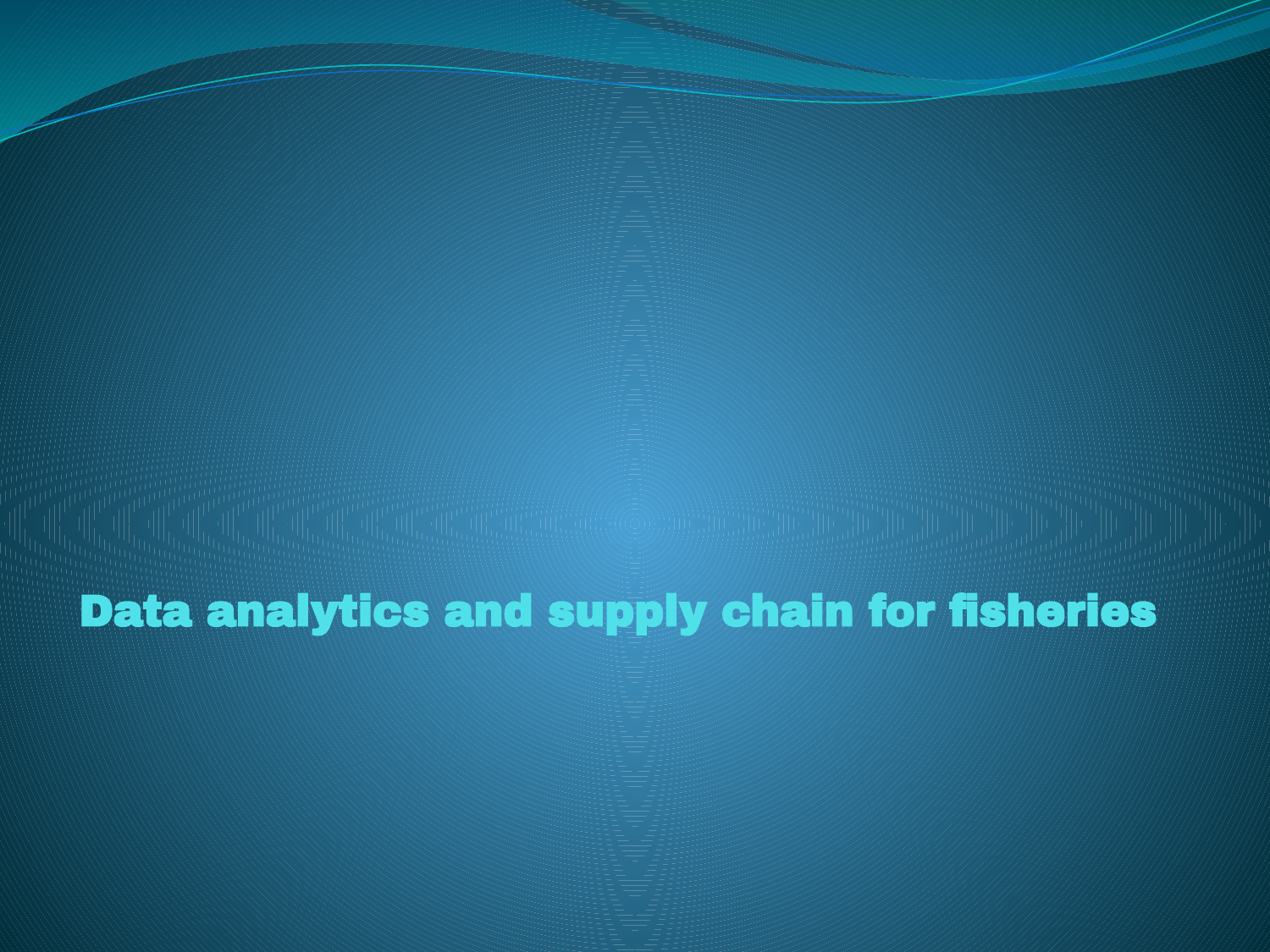

# Data analytics and supply chain for fisheries